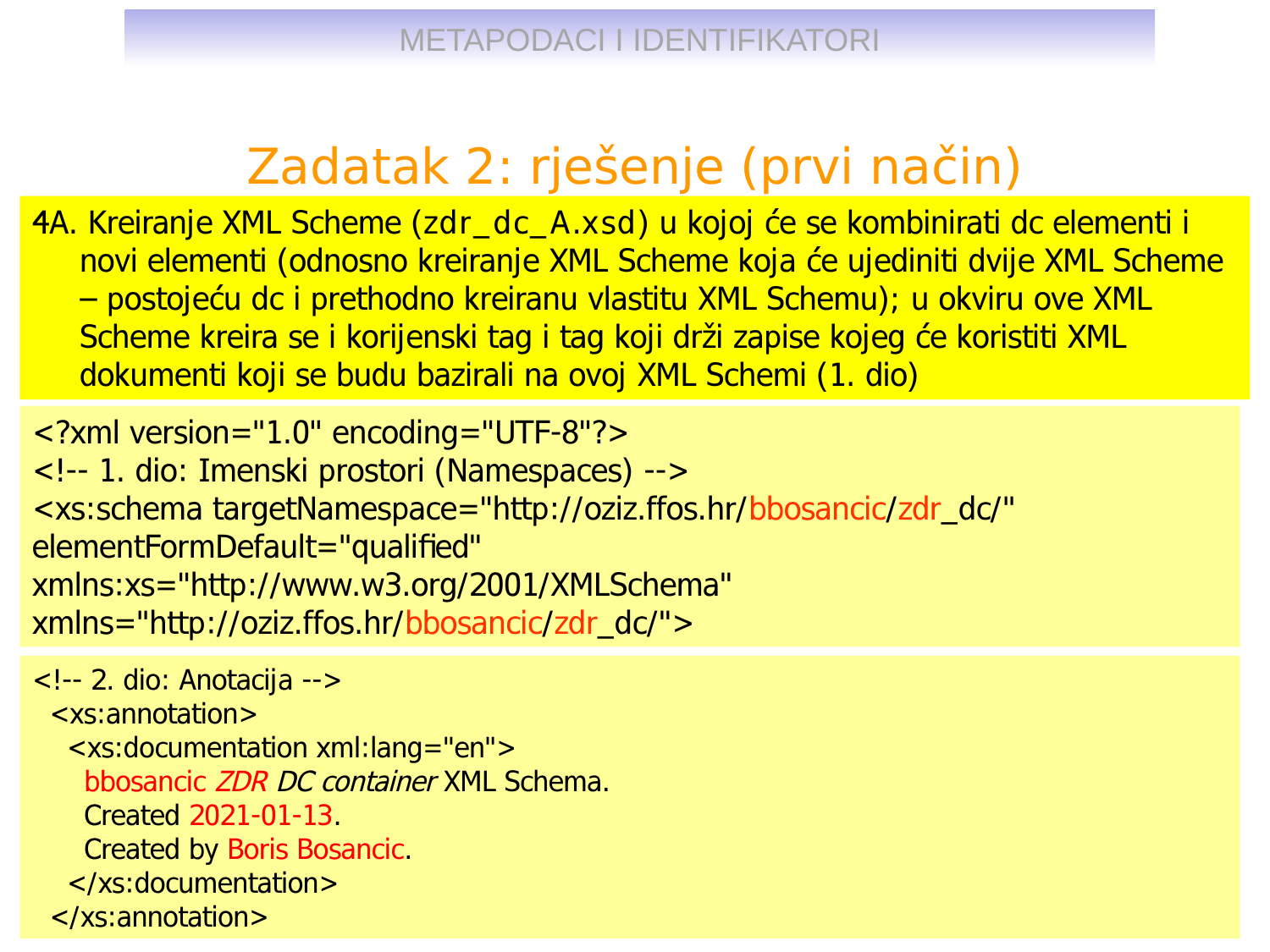

# Zadatak 2: rješenje (prvi način)
4A. Kreiranje XML Scheme (zdr_dc_A.xsd) u kojoj će se kombinirati dc elementi i novi elementi (odnosno kreiranje XML Scheme koja će ujediniti dvije XML Scheme – postojeću dc i prethodno kreiranu vlastitu XML Schemu); u okviru ove XML Scheme kreira se i korijenski tag i tag koji drži zapise kojeg će koristiti XML dokumenti koji se budu bazirali na ovoj XML Schemi (1. dio)
<?xml version="1.0" encoding="UTF-8"?>
<!-- 1. dio: Imenski prostori (Namespaces) -->
<xs:schema targetNamespace="http://oziz.ffos.hr/bbosancic/zdr_dc/"
elementFormDefault="qualified"
xmlns:xs="http://www.w3.org/2001/XMLSchema"
xmlns="http://oziz.ffos.hr/bbosancic/zdr_dc/">
<!-- 2. dio: Anotacija -->
  <xs:annotation>
    <xs:documentation xml:lang="en">
      bbosancic ZDR DC container XML Schema.
      Created 2021-01-13.
      Created by Boris Bosancic.
    </xs:documentation>
  </xs:annotation>